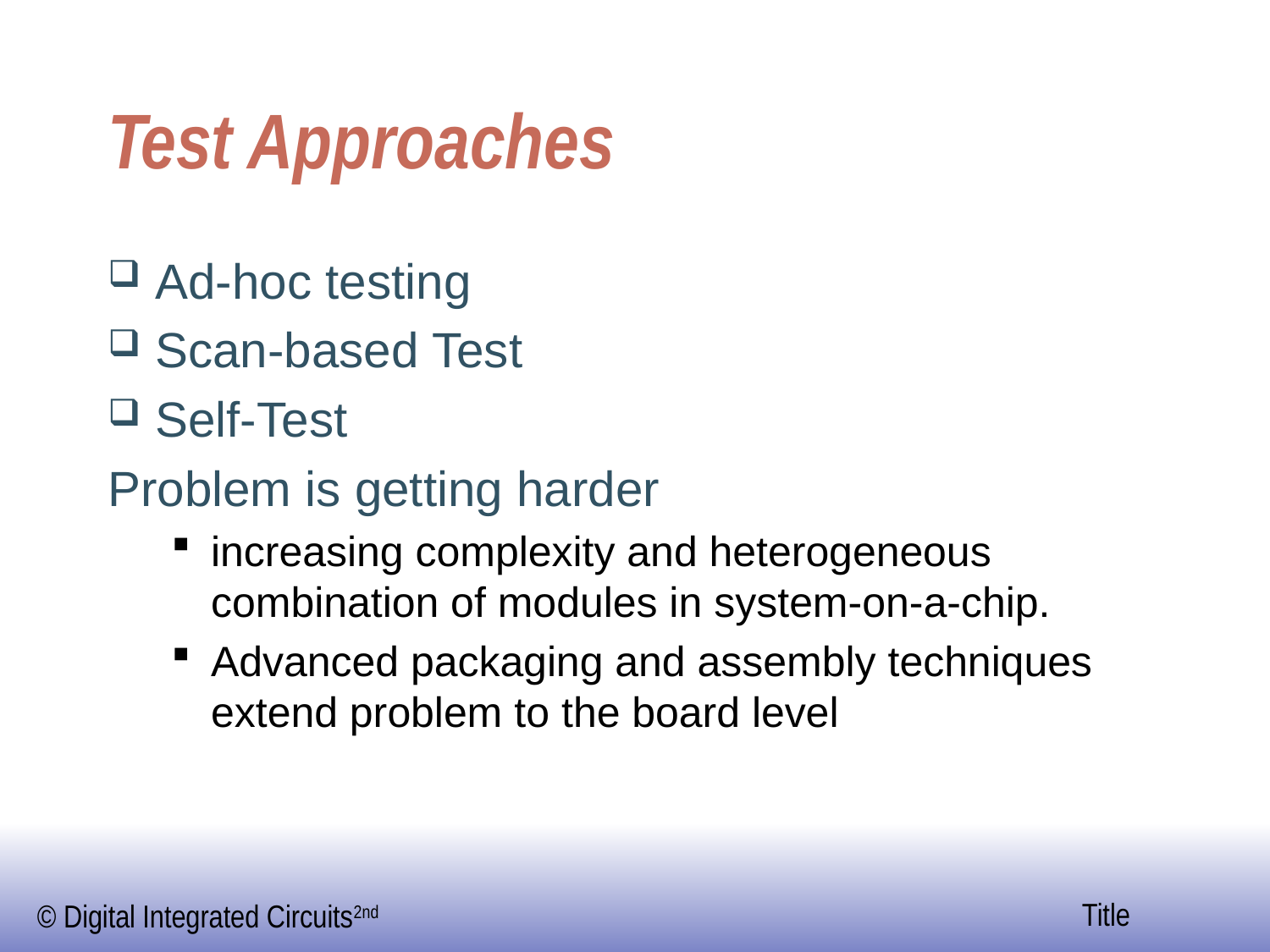

# Test Approaches
Ad-hoc testing
Scan-based Test
Self-Test
Problem is getting harder
increasing complexity and heterogeneous combination of modules in system-on-a-chip.
Advanced packaging and assembly techniques extend problem to the board level